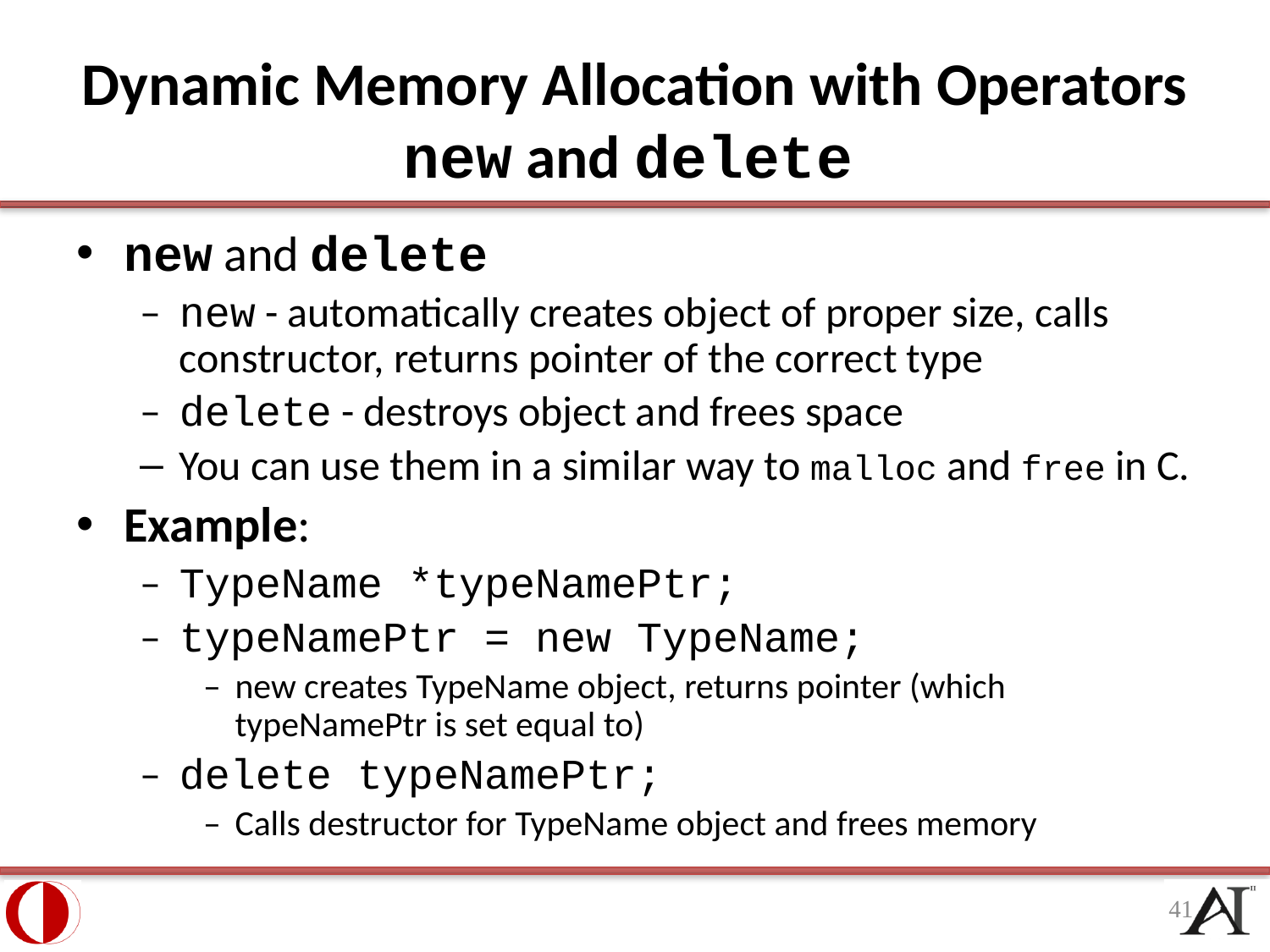

# Dynamic Memory Allocation with Operators new and delete
new and delete
–	new - automatically creates object of proper size, calls constructor, returns pointer of the correct type
–	delete - destroys object and frees space
You can use them in a similar way to malloc and free in C.
Example:
–	TypeName *typeNamePtr;
–	typeNamePtr = new TypeName;
–	new creates TypeName object, returns pointer (which typeNamePtr is set equal to)
–	delete typeNamePtr;
–	Calls destructor for TypeName object and frees memory
41